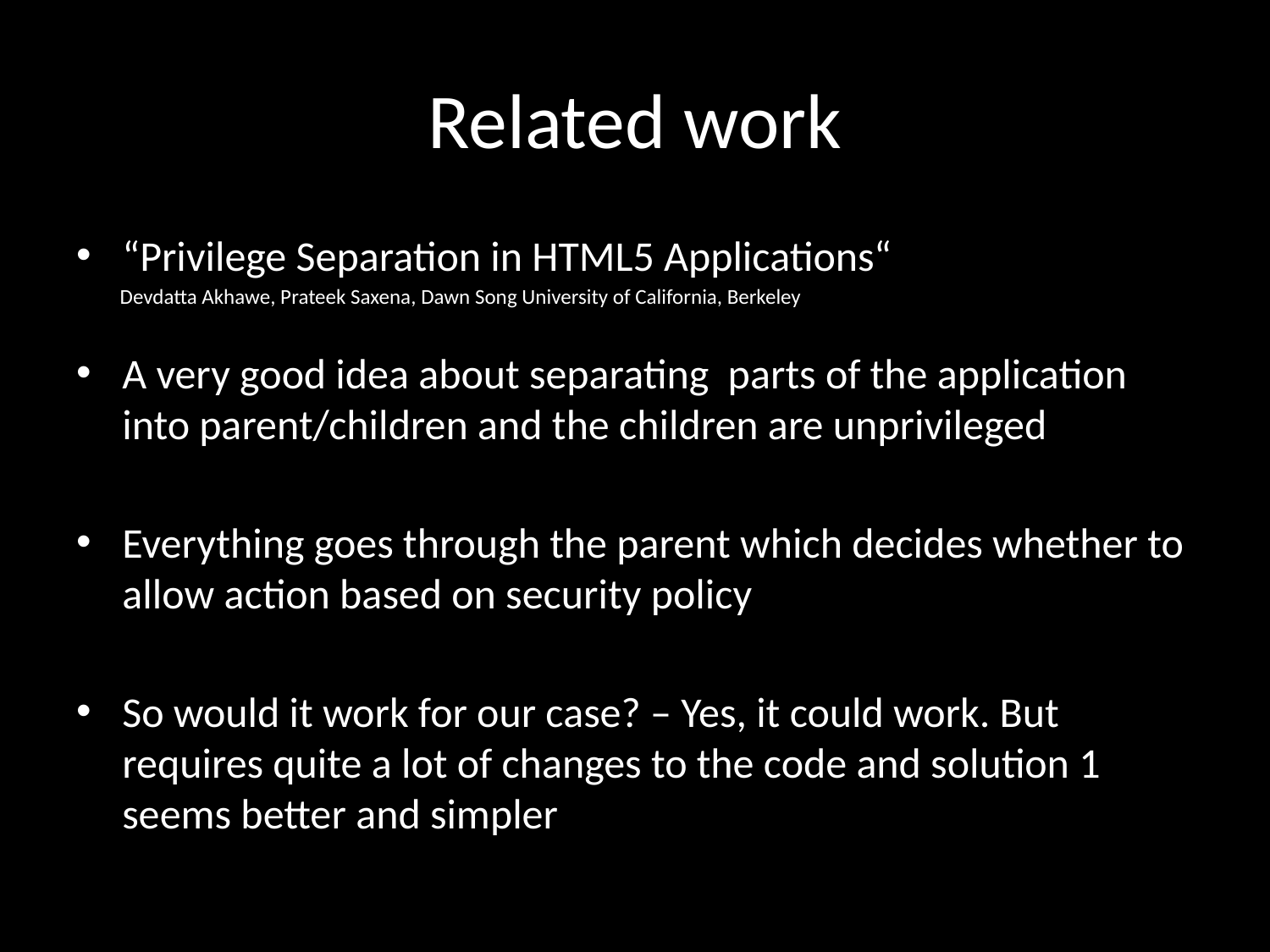

# Related work
“Privilege Separation in HTML5 Applications“
         Devdatta Akhawe, Prateek Saxena, Dawn Song University of California, Berkeley

A very good idea about separating  parts of the application into parent/children and the children are unprivileged

Everything goes through the parent which decides whether to allow action based on security policy

So would it work for our case? – Yes, it could work. But requires quite a lot of changes to the code and solution 1 seems better and simpler